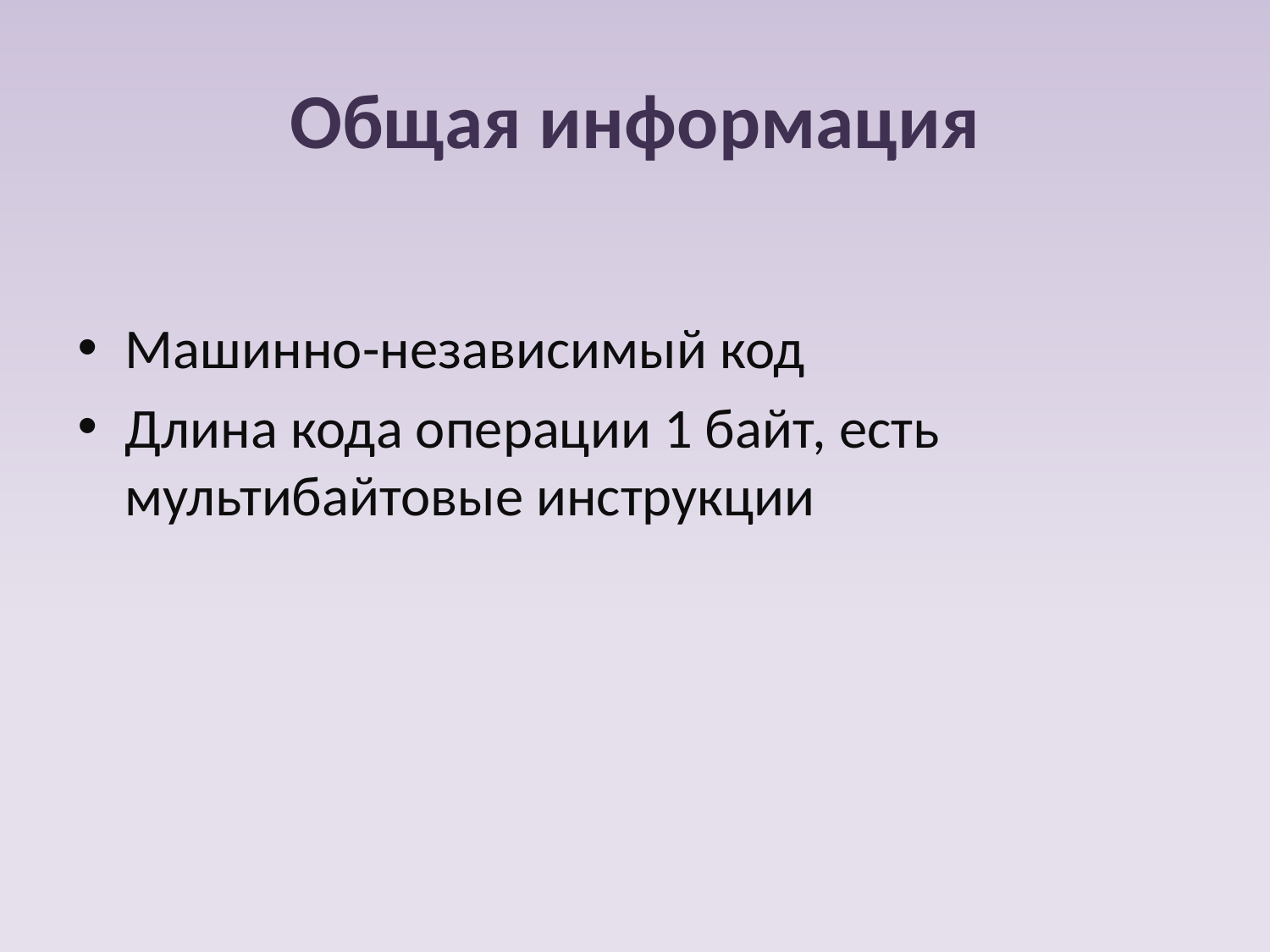

# Общая информация
Машинно-независимый код
Длина кода операции 1 байт, есть мультибайтовые инструкции